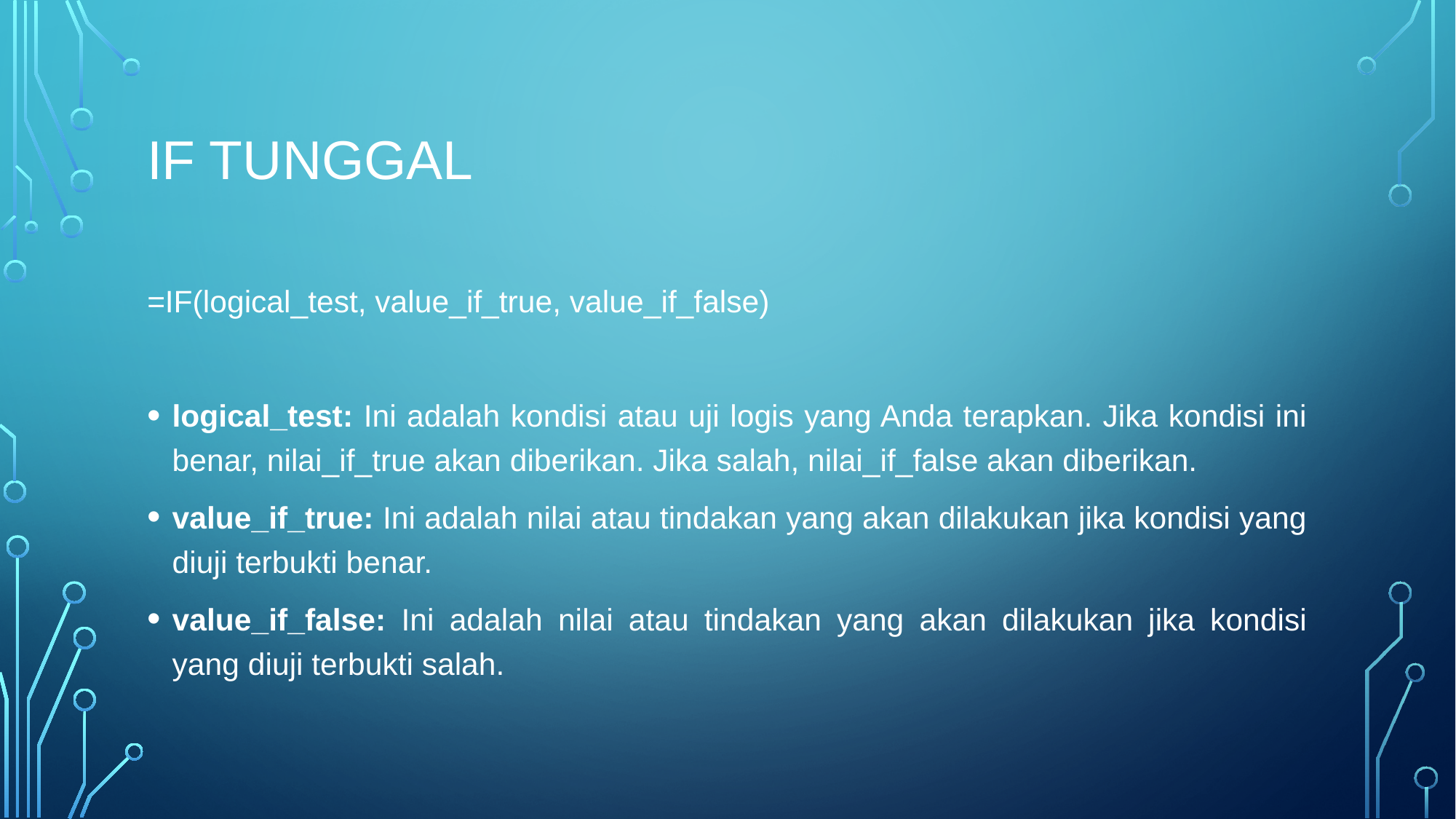

# If tunggal
=IF(logical_test, value_if_true, value_if_false)

logical_test: Ini adalah kondisi atau uji logis yang Anda terapkan. Jika kondisi ini benar, nilai_if_true akan diberikan. Jika salah, nilai_if_false akan diberikan.
value_if_true: Ini adalah nilai atau tindakan yang akan dilakukan jika kondisi yang diuji terbukti benar.
value_if_false: Ini adalah nilai atau tindakan yang akan dilakukan jika kondisi yang diuji terbukti salah.